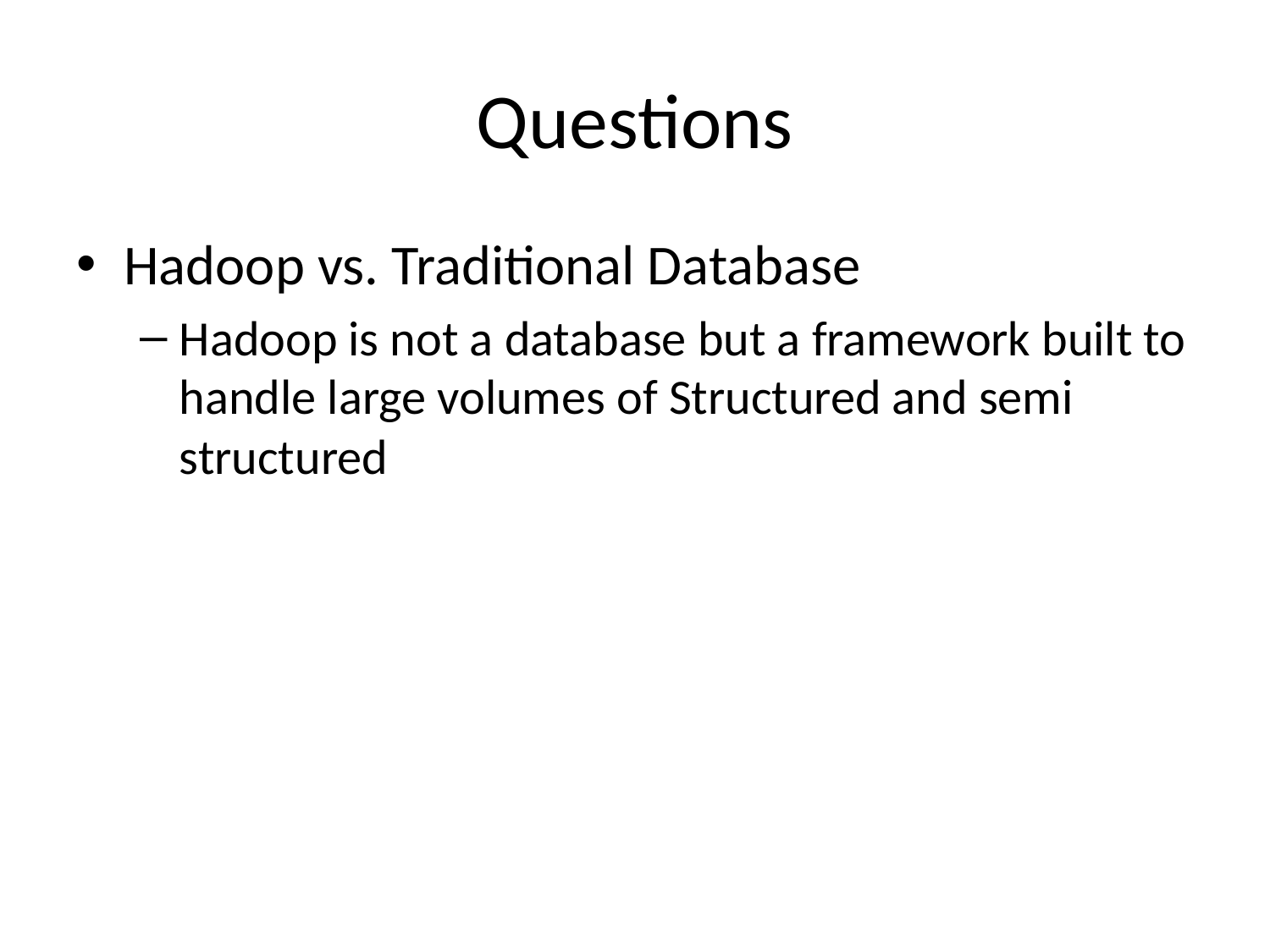

# Questions
Hadoop vs. Traditional Database
Hadoop is not a database but a framework built to handle large volumes of Structured and semi structured